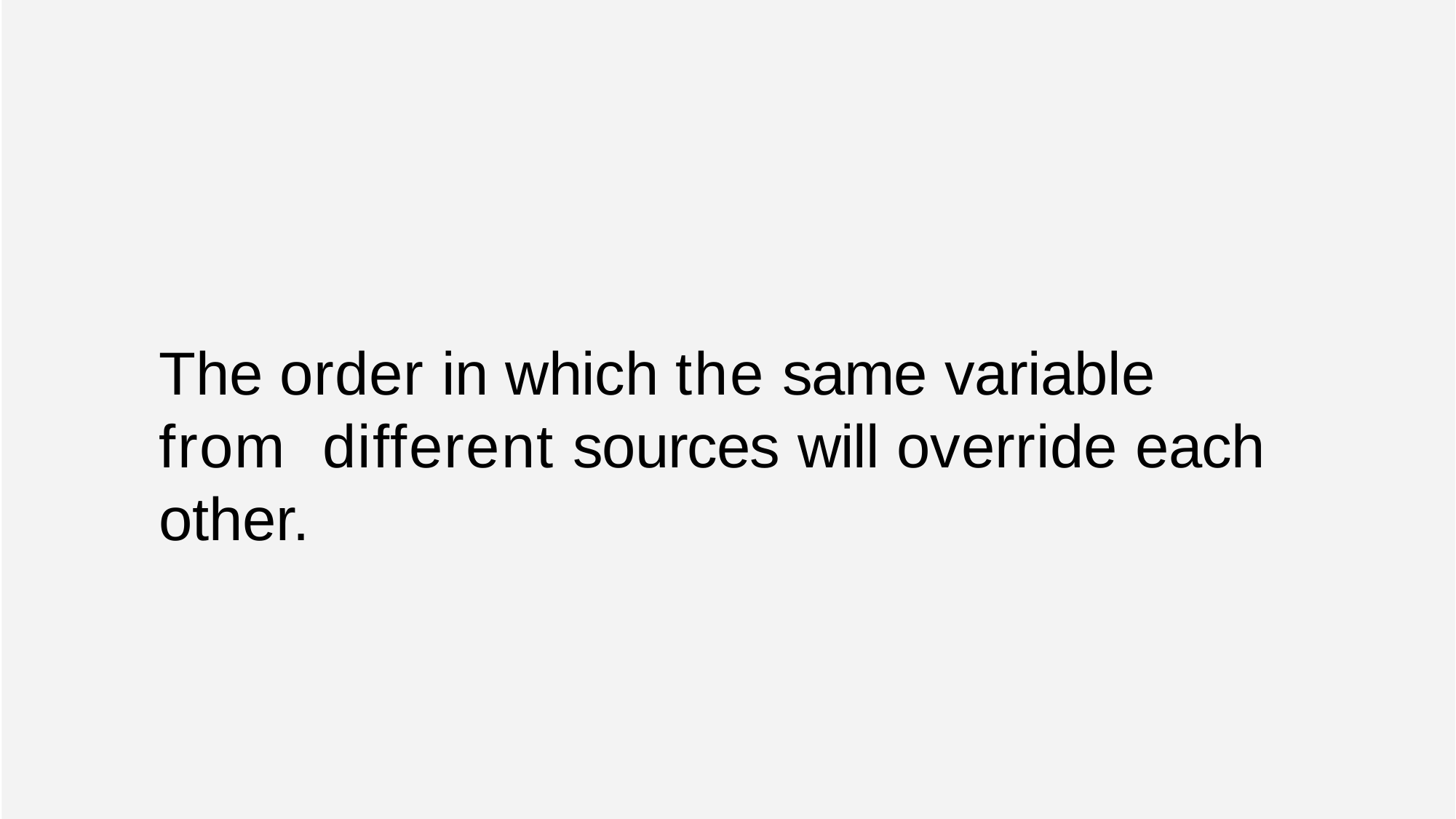

# The order in which the same variable from  different sources will override each other.